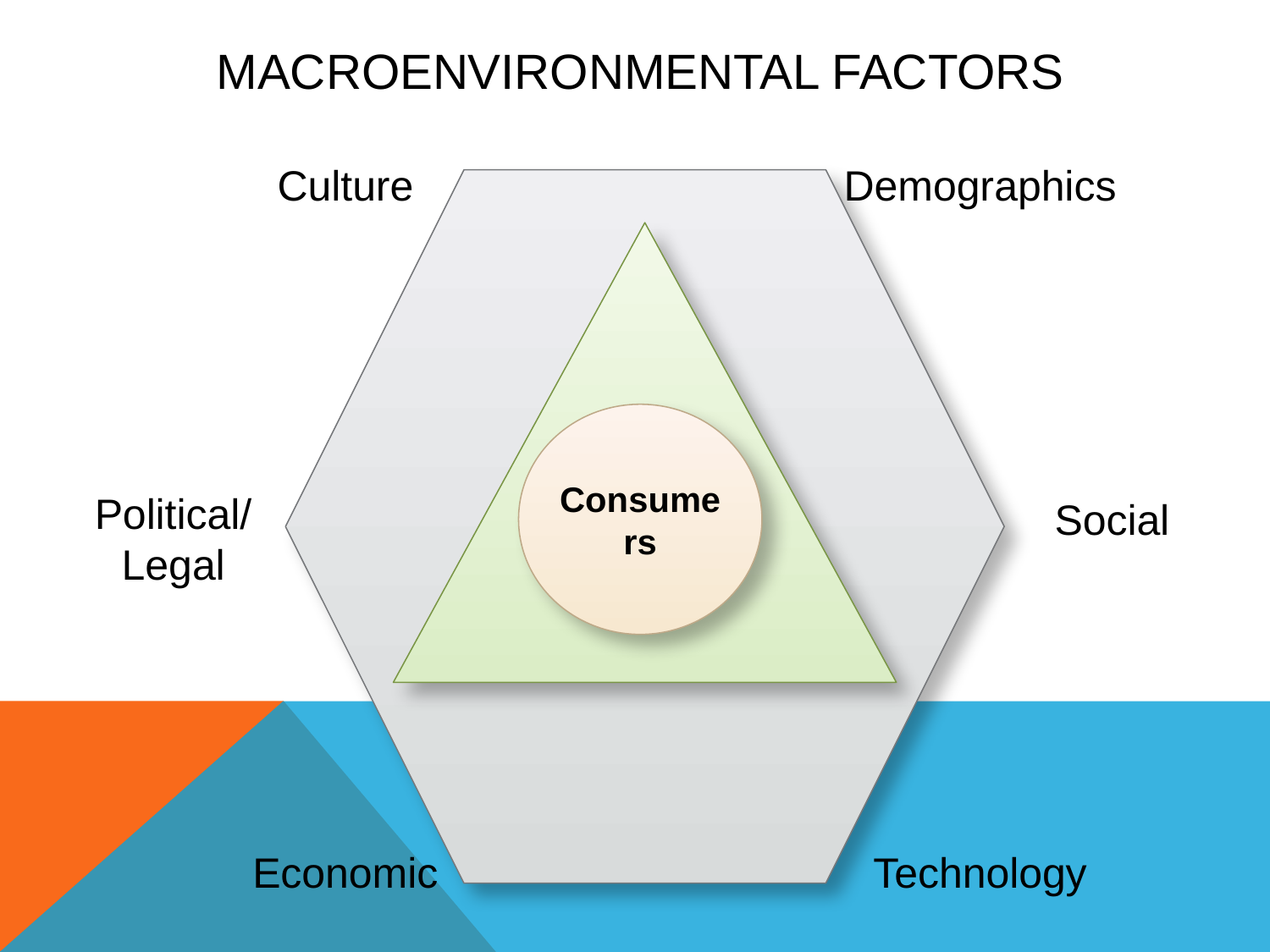

# Macroenvironmental factors
Culture
Demographics
Political/
Legal
Social
Economic
Technology

Consumers